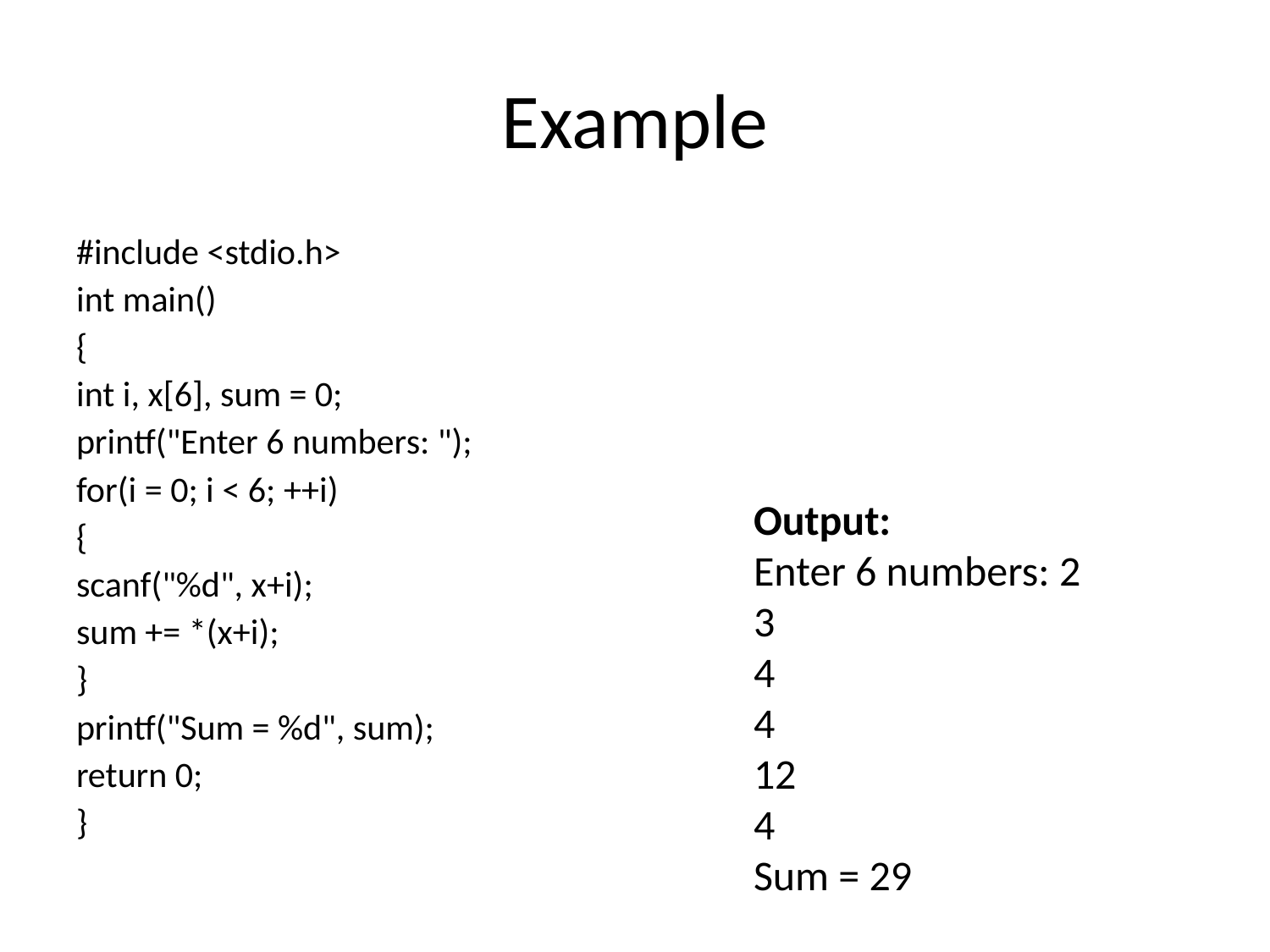

# Example
#include <stdio.h>
int main()
{
int i, x[6], sum = 0;
printf("Enter 6 numbers: ");
for(i = 0; i < 6; ++i)
{
scanf("%d", x+i);
sum += *(x+i);
}
printf("Sum = %d", sum);
return 0;
}

Output:
Enter 6 numbers: 2
3
4
4
12
4
Sum = 29